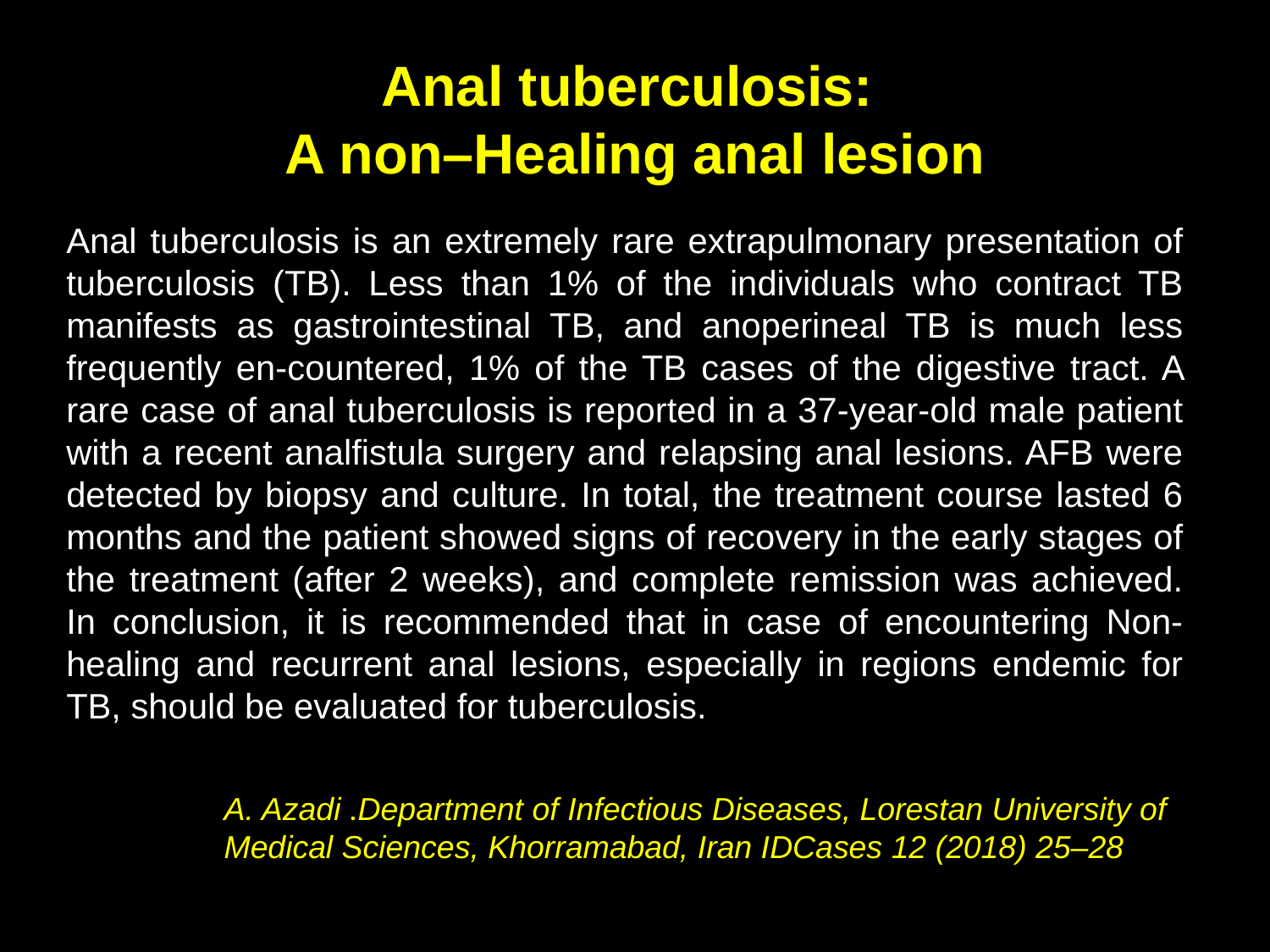

# Anal tuberculosis: A non–Healing anal lesion
Anal tuberculosis is an extremely rare extrapulmonary presentation of tuberculosis (TB). Less than 1% of the individuals who contract TB manifests as gastrointestinal TB, and anoperineal TB is much less frequently en-countered, 1% of the TB cases of the digestive tract. A rare case of anal tuberculosis is reported in a 37-year-old male patient with a recent analfistula surgery and relapsing anal lesions. AFB were detected by biopsy and culture. In total, the treatment course lasted 6 months and the patient showed signs of recovery in the early stages of the treatment (after 2 weeks), and complete remission was achieved. In conclusion, it is recommended that in case of encountering Non-healing and recurrent anal lesions, especially in regions endemic for TB, should be evaluated for tuberculosis.

A. Azadi .Department of Infectious Diseases, Lorestan University of Medical Sciences, Khorramabad, Iran IDCases 12 (2018) 25–28